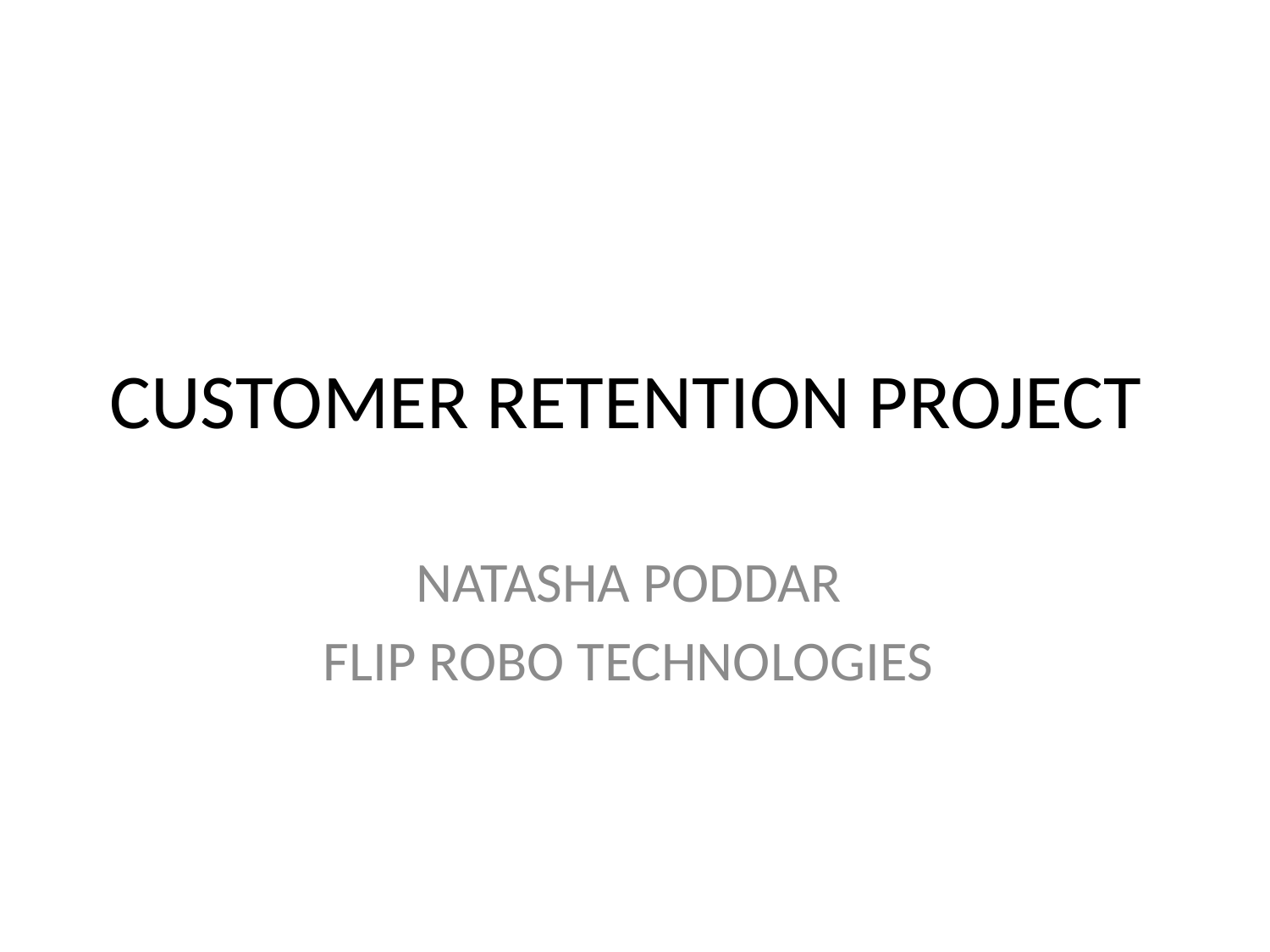

# CUSTOMER RETENTION PROJECT
NATASHA PODDAR
FLIP ROBO TECHNOLOGIES